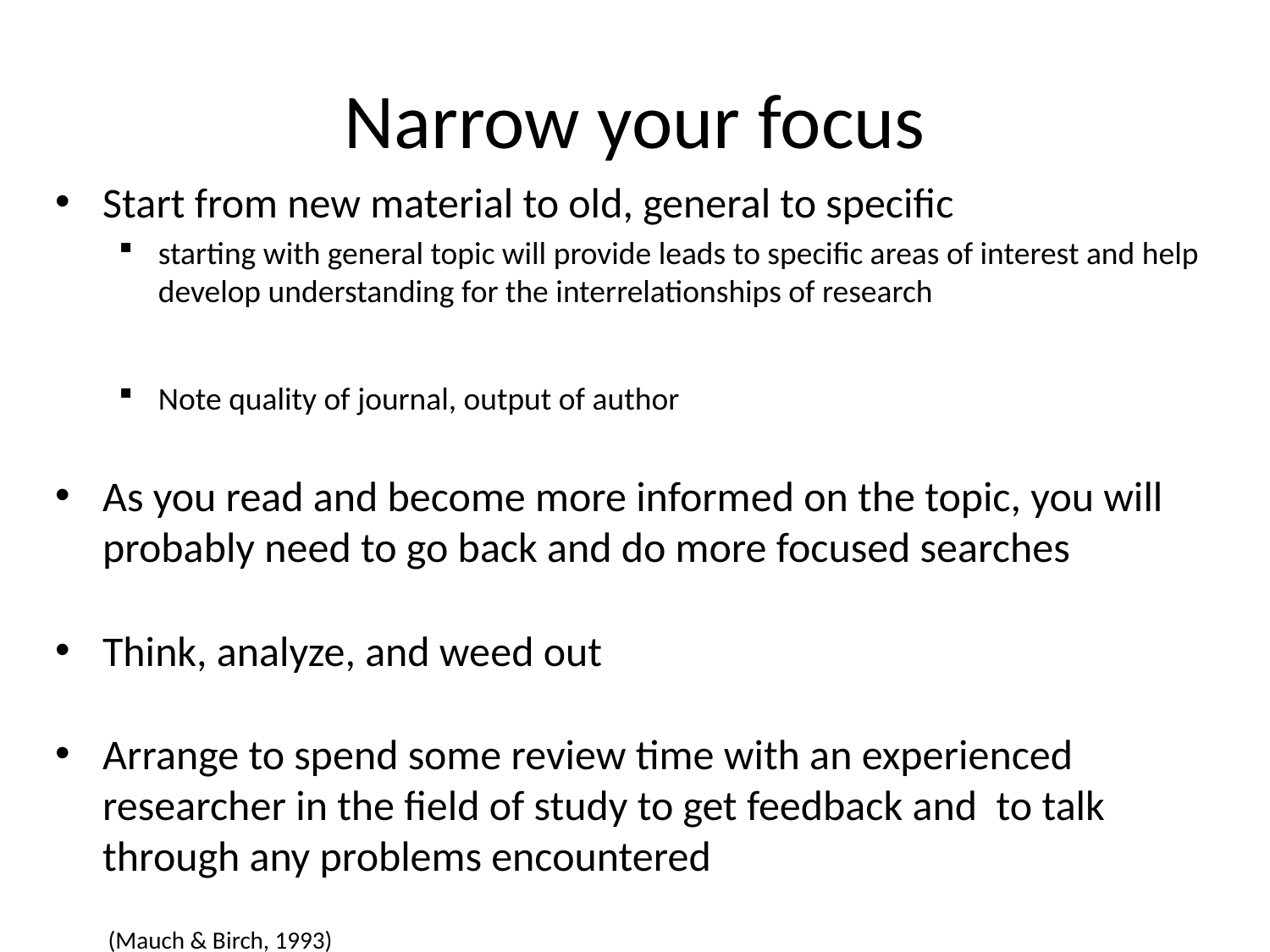

# Narrow your focus
Start from new material to old, general to specific
starting with general topic will provide leads to specific areas of interest and help develop understanding for the interrelationships of research

Note quality of journal, output of author

As you read and become more informed on the topic, you will probably need to go back and do more focused searches

Think, analyze, and weed out

Arrange to spend some review time with an experienced researcher in the field of study to get feedback and  to talk through any problems encountered
 (Mauch & Birch, 1993)